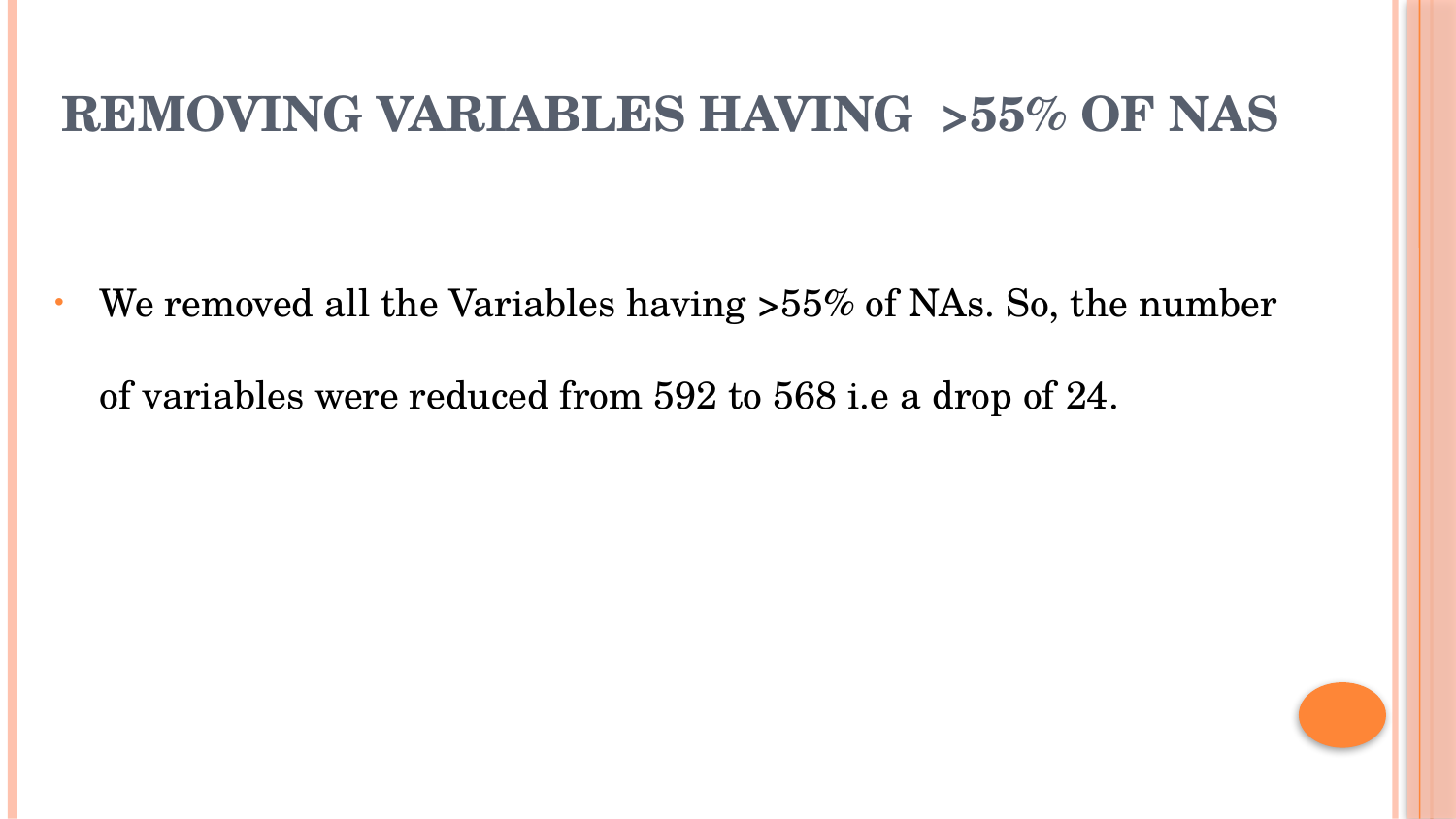

# Removing Variables having  >55% of NAs
We removed all the Variables having >55% of NAs. So, the number of variables were reduced from 592 to 568 i.e a drop of 24.